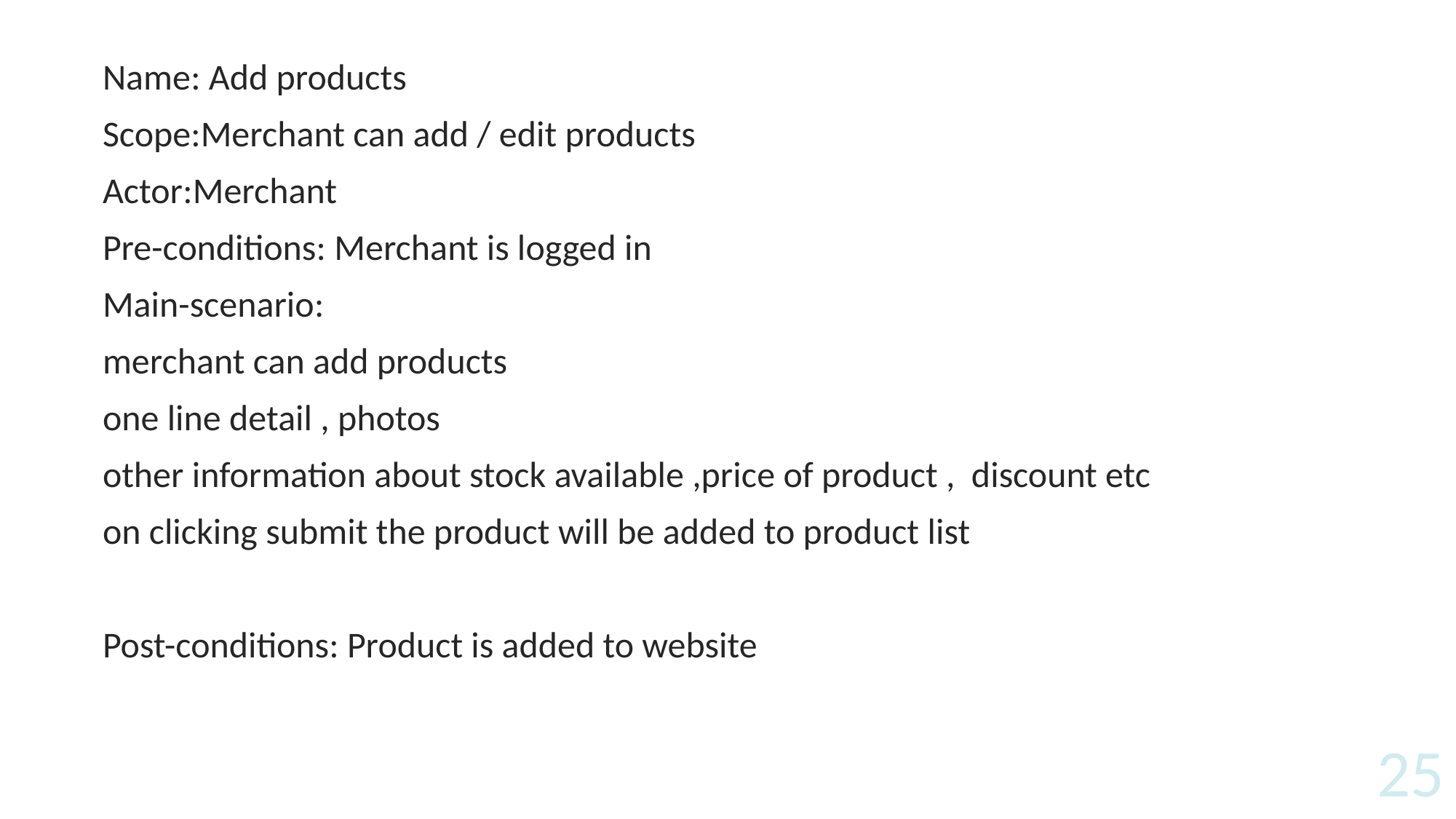

Name: Add products
Scope:Merchant can add / edit products
Actor:Merchant
Pre-conditions: Merchant is logged in
Main-scenario:
merchant can add products
one line detail , photos
other information about stock available ,price of product ,  discount etc
on clicking submit the product will be added to product list

Post-conditions: Product is added to website
25